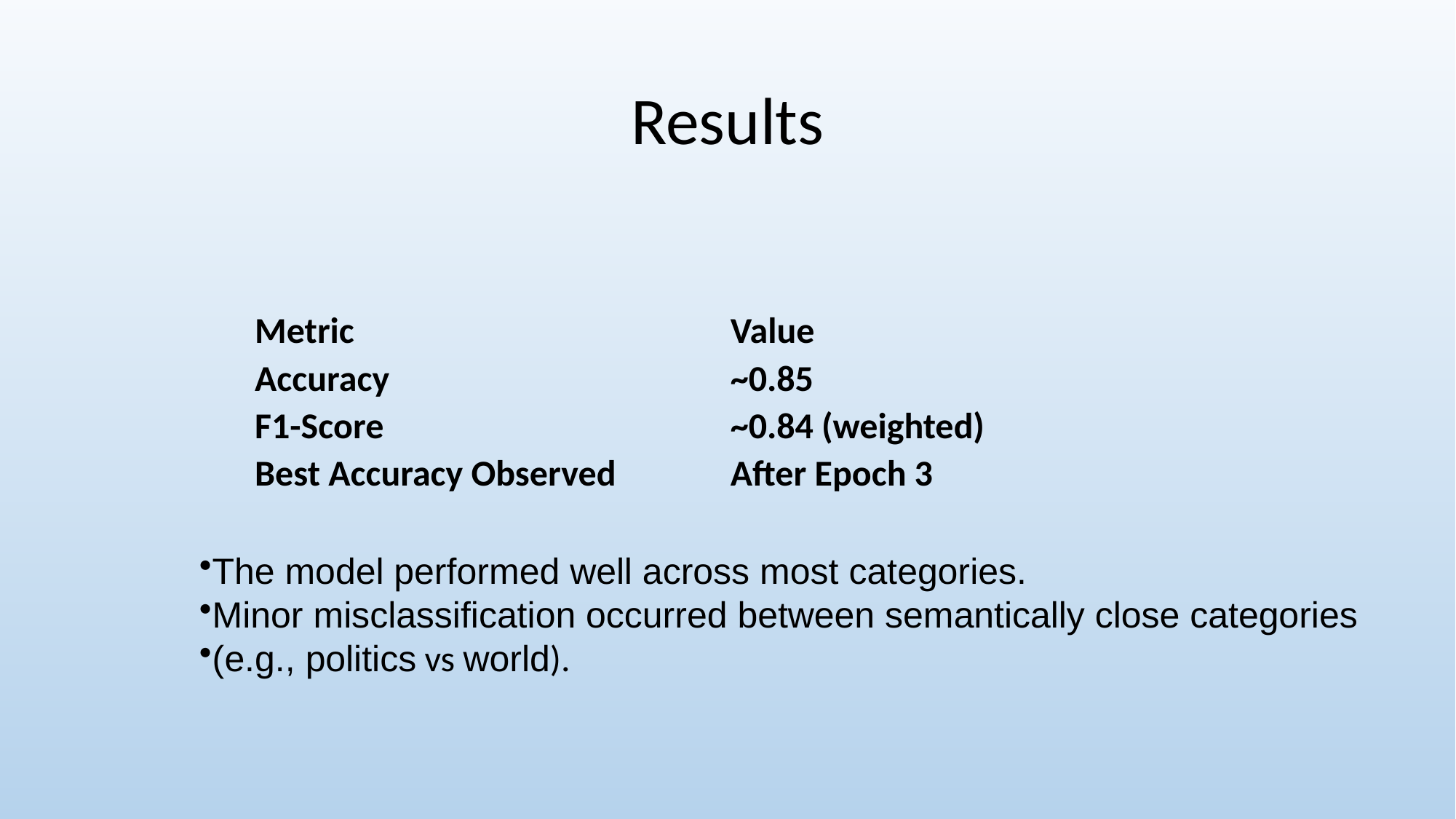

# Results
| Metric | Value |
| --- | --- |
| Accuracy | ~0.85 |
| F1-Score | ~0.84 (weighted) |
| Best Accuracy Observed | After Epoch 3 |
The model performed well across most categories.
Minor misclassification occurred between semantically close categories
(e.g., politics vs world).